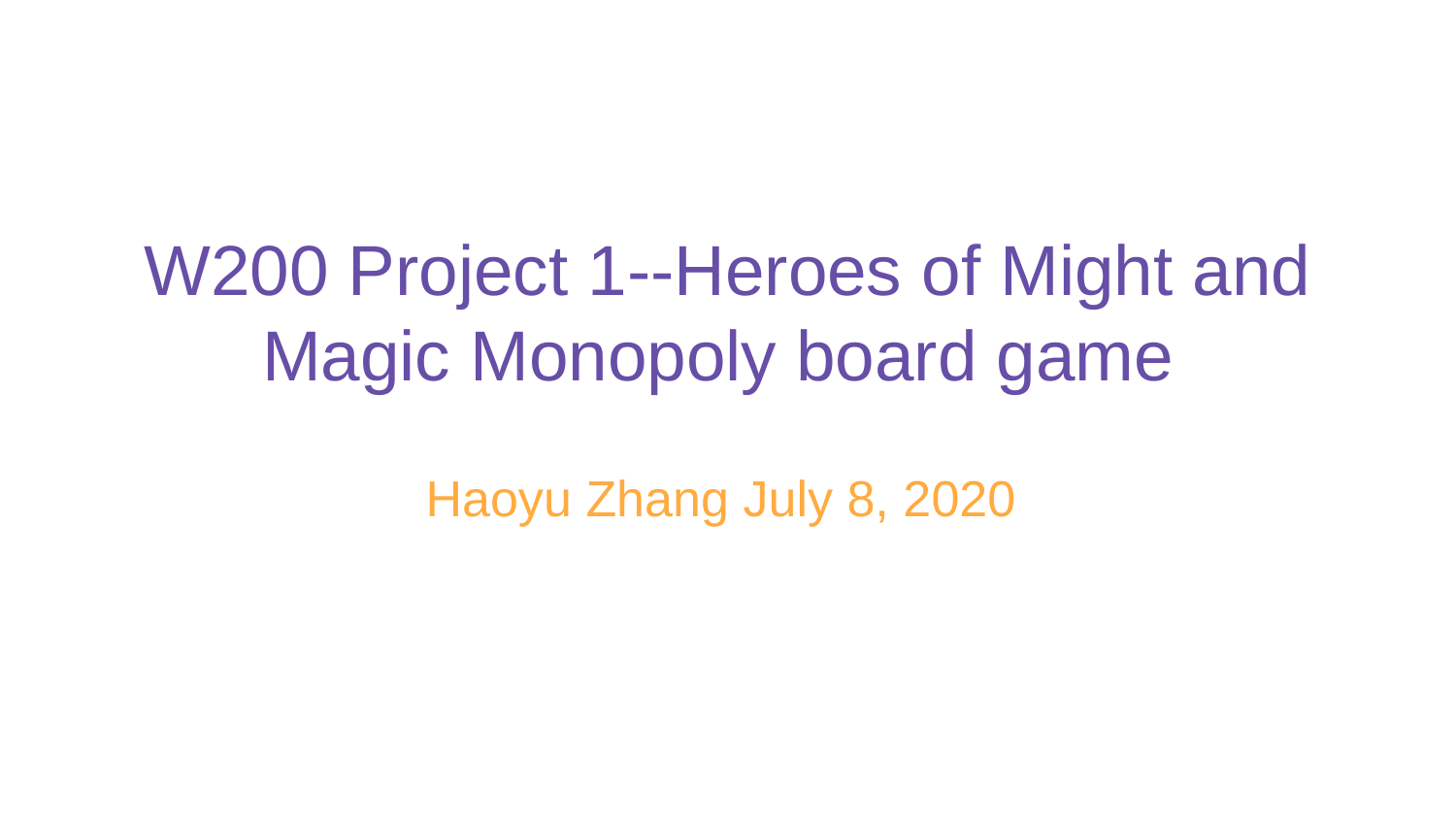

# W200 Project 1--Heroes of Might and Magic Monopoly board game
Haoyu Zhang July 8, 2020